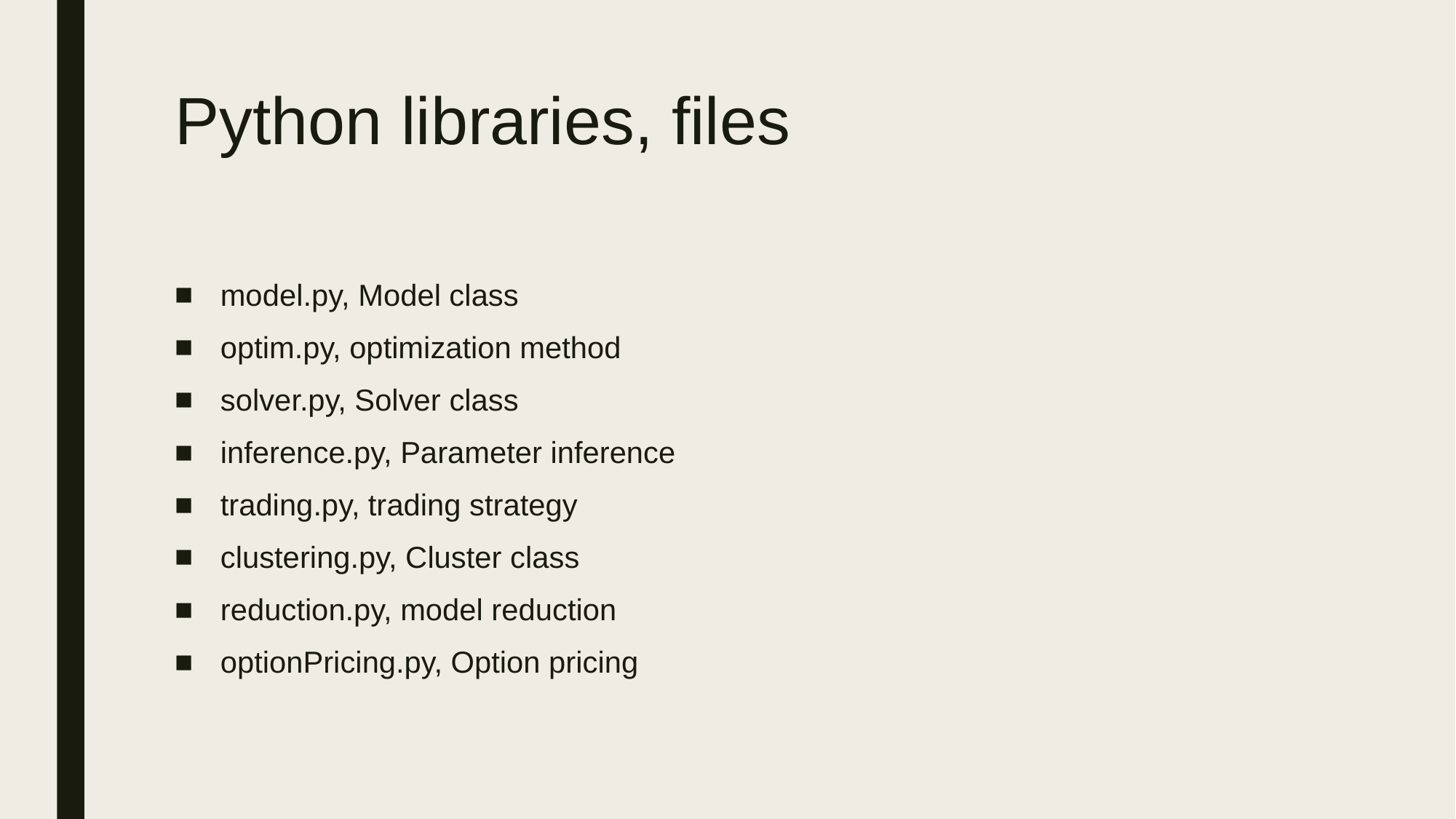

# Python libraries, files
model.py, Model class
optim.py, optimization method
solver.py, Solver class
inference.py, Parameter inference
trading.py, trading strategy
clustering.py, Cluster class
reduction.py, model reduction
optionPricing.py, Option pricing